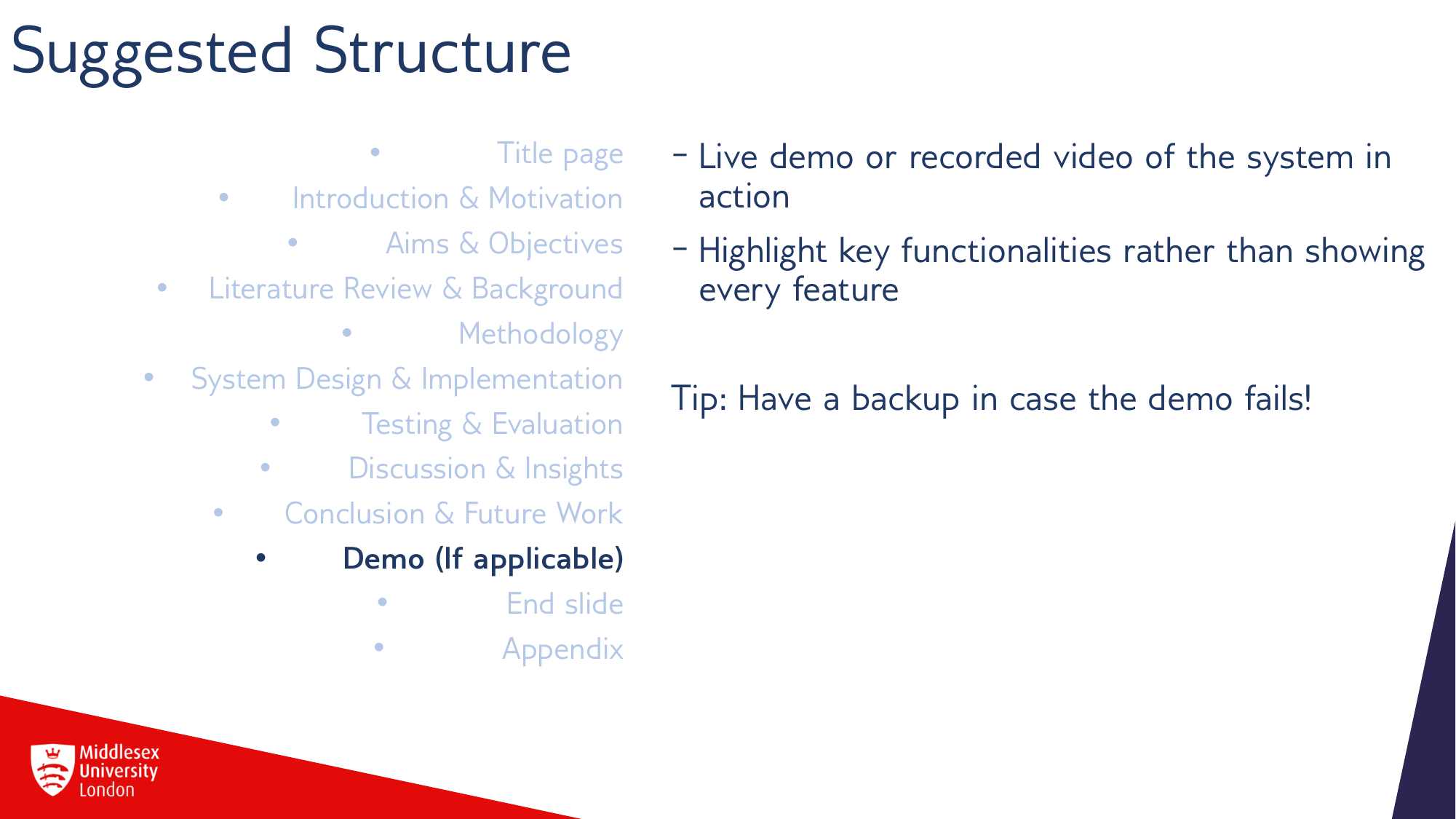

# Suggested Structure
Title page
Introduction & Motivation
Aims & Objectives
Literature Review & Background
Methodology
System Design & Implementation
Testing & Evaluation
Discussion & Insights
Conclusion & Future Work
Demo (If applicable)
End slide
Appendix

Live demo or recorded video of the system in action
Highlight key functionalities rather than showing every feature

Tip: Have a backup in case the demo fails!

17